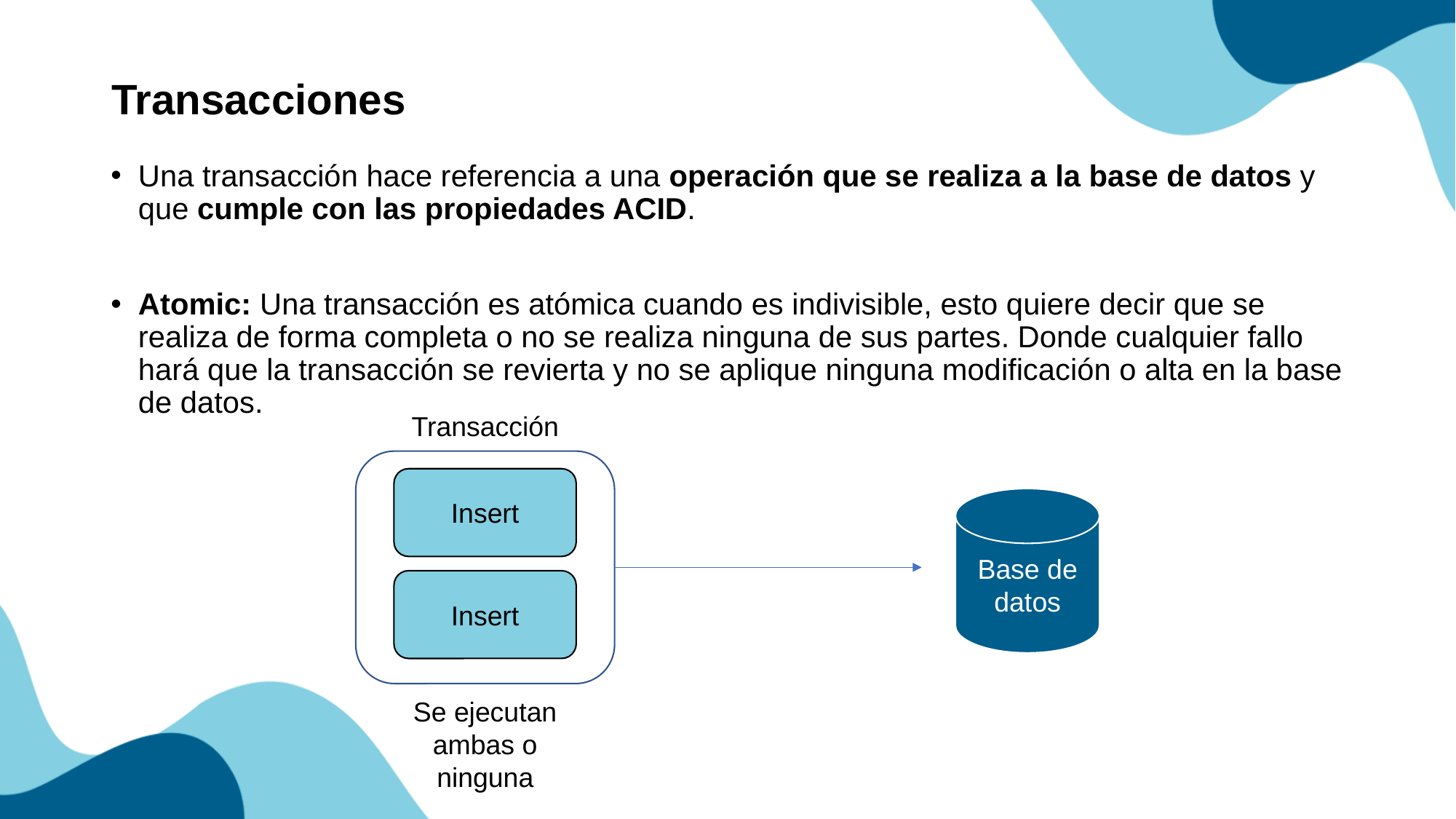

# Transacciones
Una transacción hace referencia a una operación que se realiza a la base de datos y que cumple con las propiedades ACID.

Atomic: Una transacción es atómica cuando es indivisible, esto quiere decir que se realiza de forma completa o no se realiza ninguna de sus partes. Donde cualquier fallo hará que la transacción se revierta y no se aplique ninguna modificación o alta en la base de datos.
Transacción

Insert
Base de datos
Insert
Se ejecutan ambas o ninguna